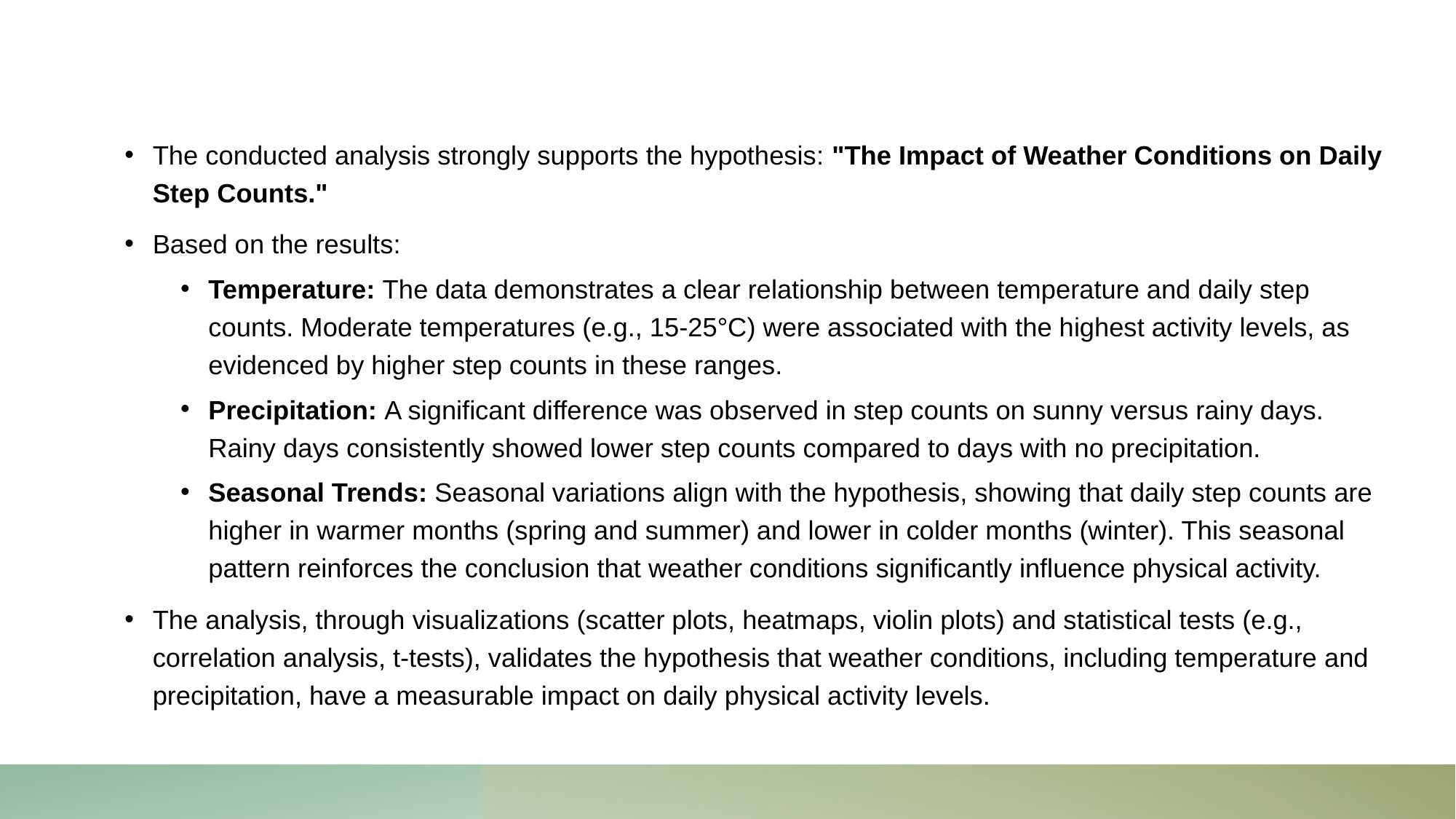

The conducted analysis strongly supports the hypothesis: "The Impact of Weather Conditions on Daily Step Counts."
Based on the results:
Temperature: The data demonstrates a clear relationship between temperature and daily step counts. Moderate temperatures (e.g., 15-25°C) were associated with the highest activity levels, as evidenced by higher step counts in these ranges.
Precipitation: A significant difference was observed in step counts on sunny versus rainy days. Rainy days consistently showed lower step counts compared to days with no precipitation.
Seasonal Trends: Seasonal variations align with the hypothesis, showing that daily step counts are higher in warmer months (spring and summer) and lower in colder months (winter). This seasonal pattern reinforces the conclusion that weather conditions significantly influence physical activity.
The analysis, through visualizations (scatter plots, heatmaps, violin plots) and statistical tests (e.g., correlation analysis, t-tests), validates the hypothesis that weather conditions, including temperature and precipitation, have a measurable impact on daily physical activity levels.